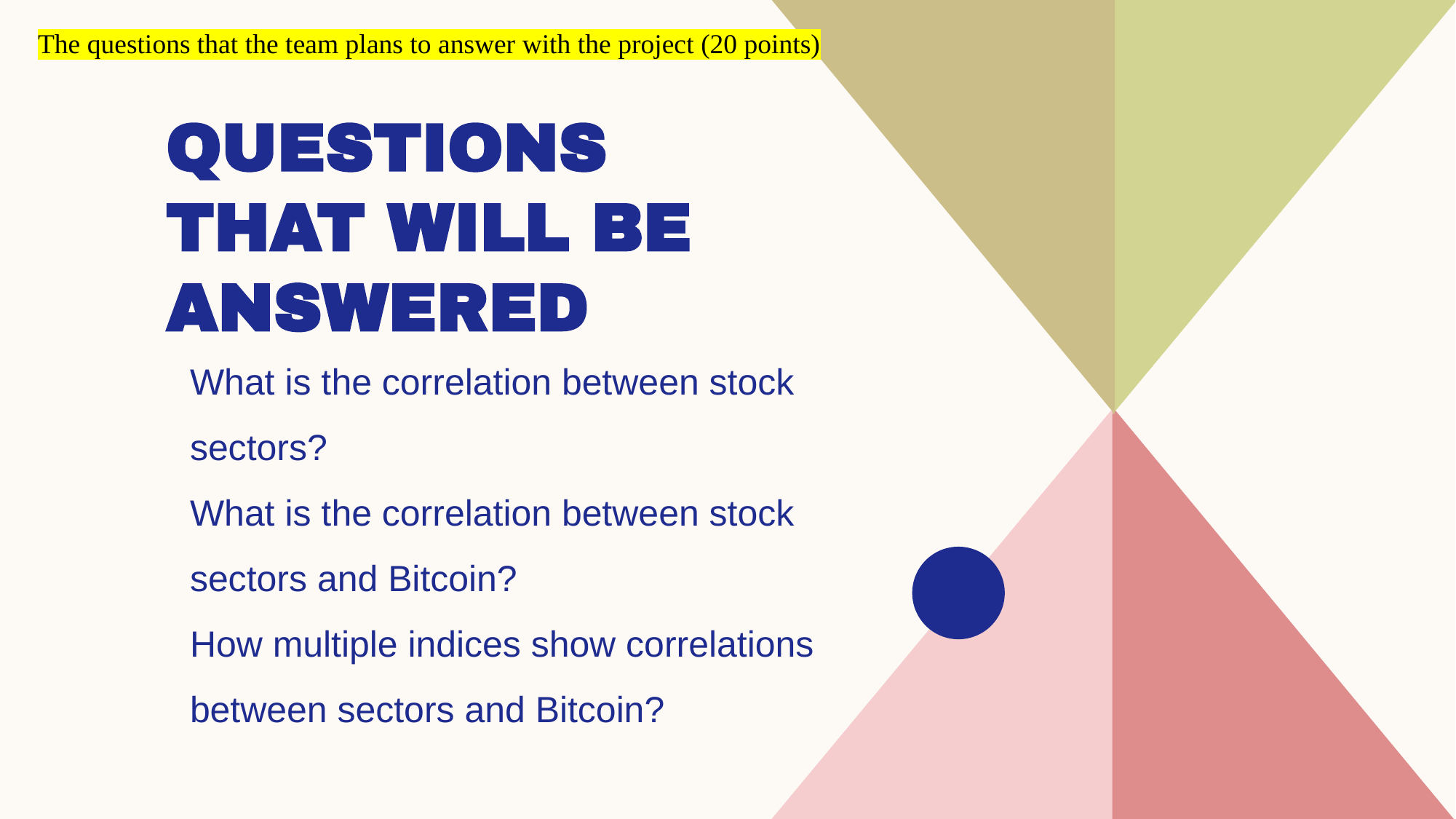

The questions that the team plans to answer with the project (20 points)

# Questions that will be answered
What is the correlation between stock sectors?
What is the correlation between stock sectors and Bitcoin?
How multiple indices show correlations between sectors and Bitcoin?